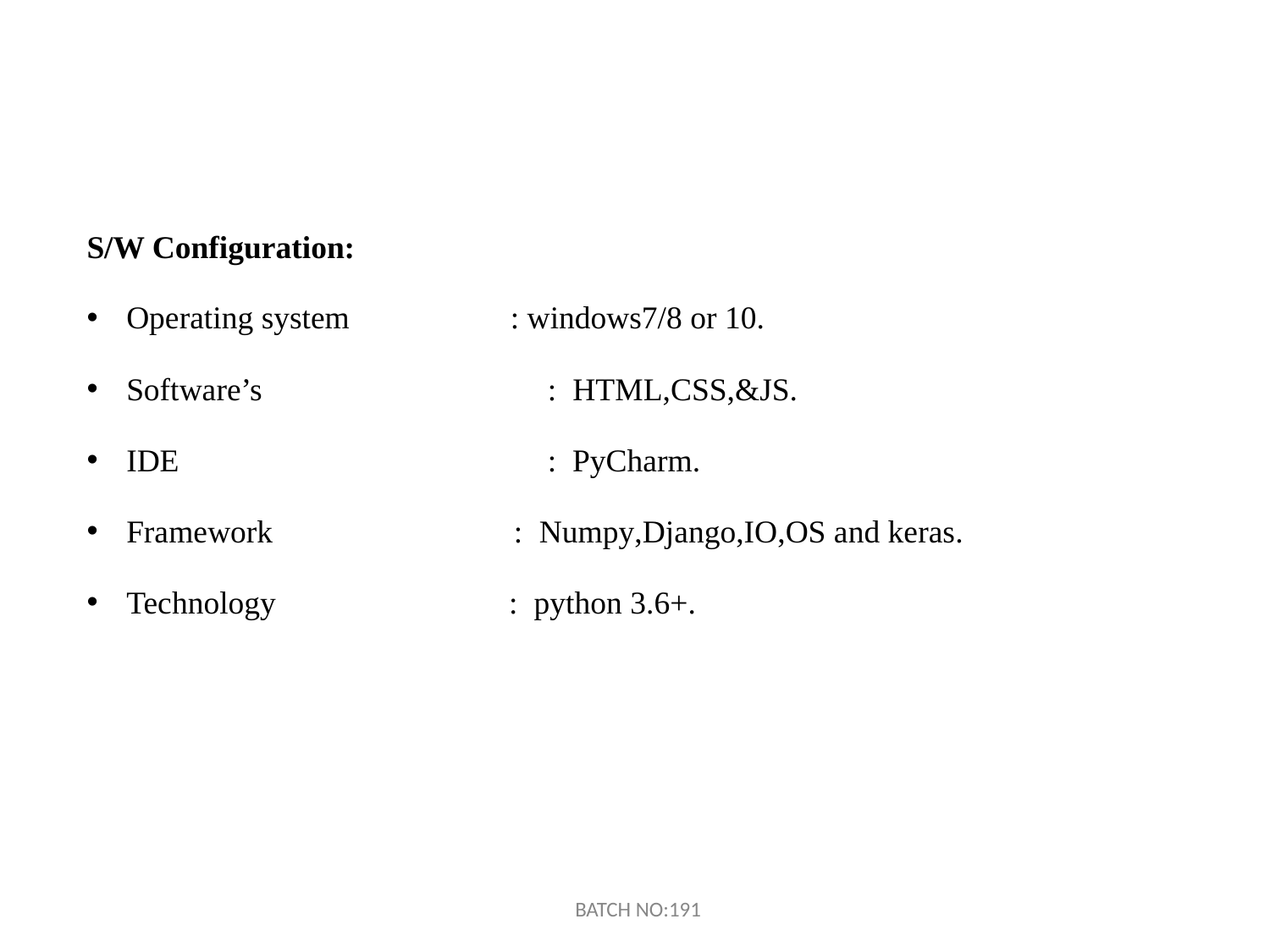

S/W Configuration:
Operating system                    : windows7/8 or 10.
Software’s		     :  HTML,CSS,&JS.
IDE                             	     :  PyCharm.
Framework                              :  Numpy,Django,IO,OS and keras.
Technology                             :  python 3.6+.

BATCH NO:191

6